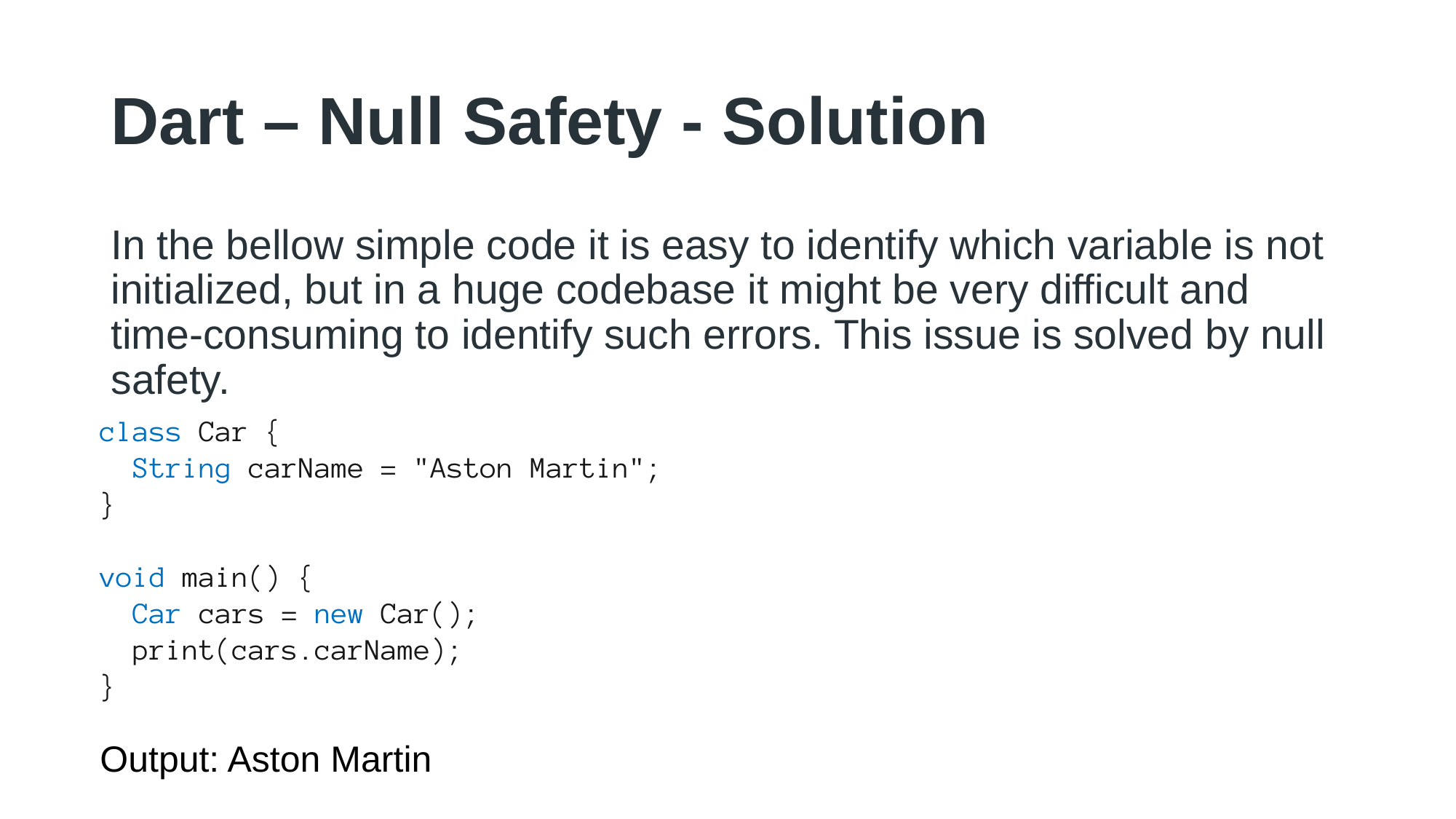

# Dart – Null Safety - Solution
In the bellow simple code it is easy to identify which variable is not initialized, but in a huge codebase it might be very difficult and time-consuming to identify such errors. This issue is solved by null safety.
class Car {
  String carName = "Aston Martin";
}

void main() {
  Car cars = new Car();
  print(cars.carName);
}
Output: Aston Martin